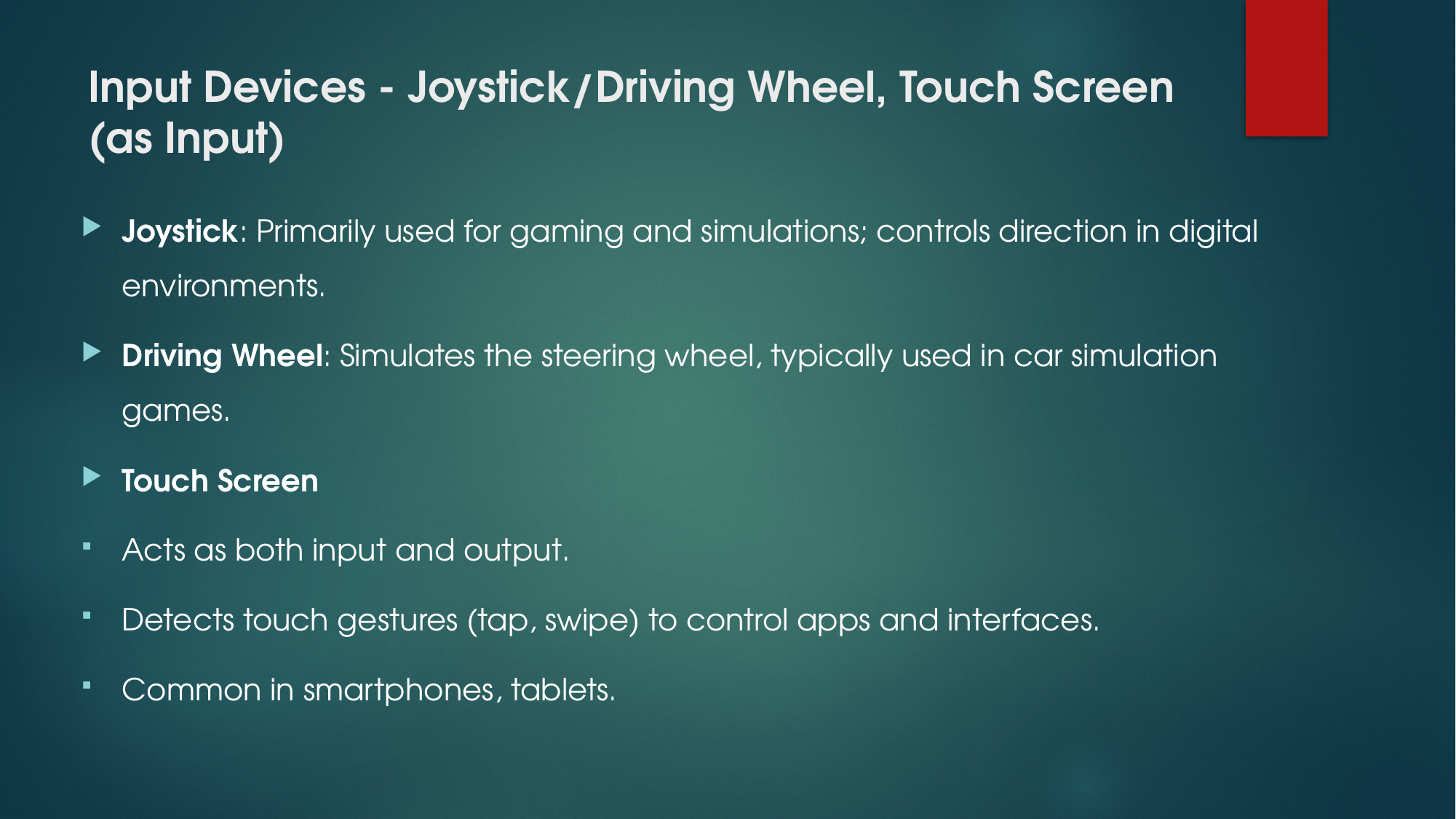

# Input Devices - Joystick/Driving Wheel, Touch Screen (as Input)
Joystick: Primarily used for gaming and simulations; controls direction in digital environments.
Driving Wheel: Simulates the steering wheel, typically used in car simulation games.
Touch Screen
Acts as both input and output.
Detects touch gestures (tap, swipe) to control apps and interfaces.
Common in smartphones, tablets.